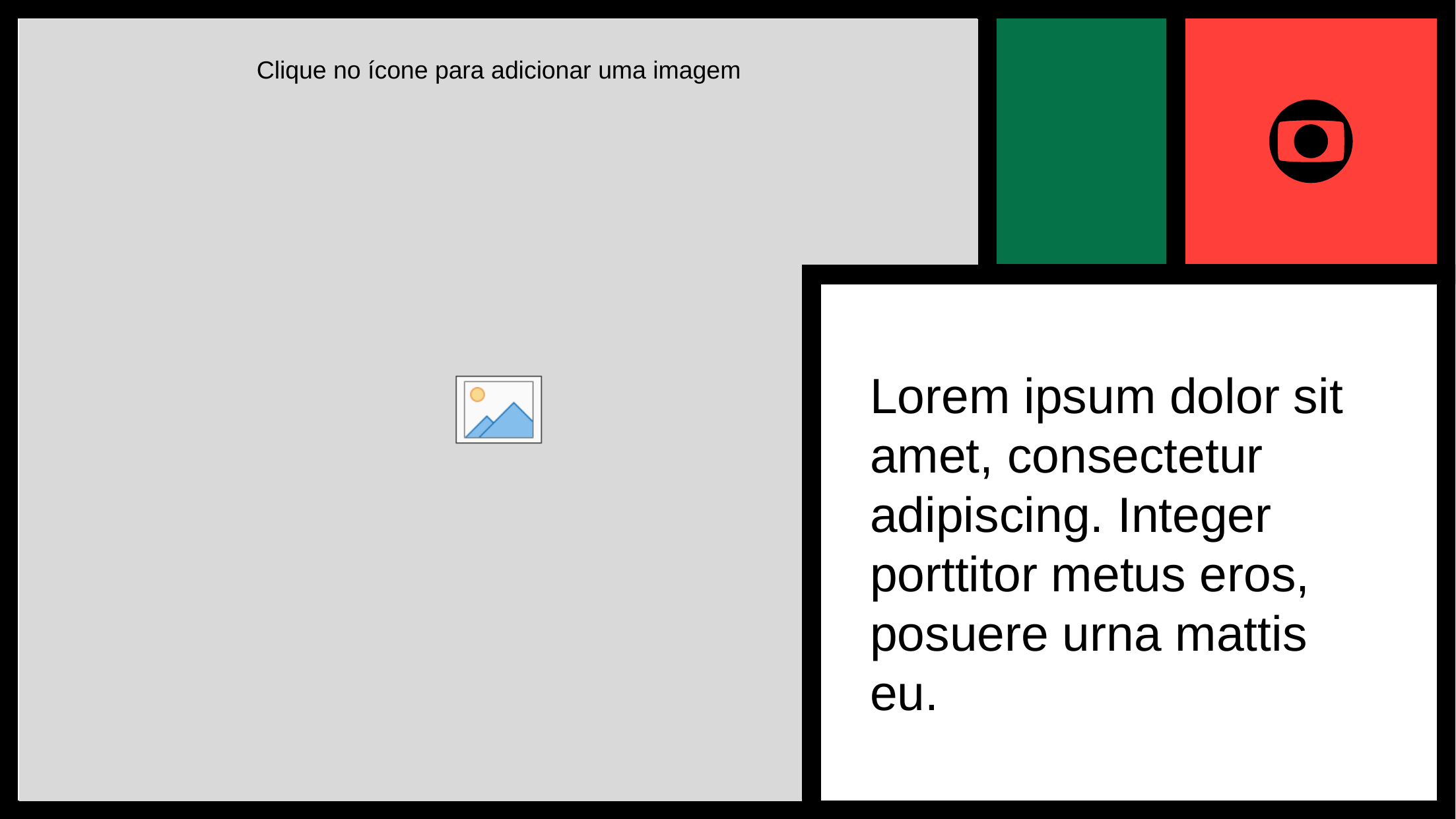

Lorem ipsum dolor sit amet, consectetur adipiscing. Integer porttitor metus eros, posuere urna mattis eu.